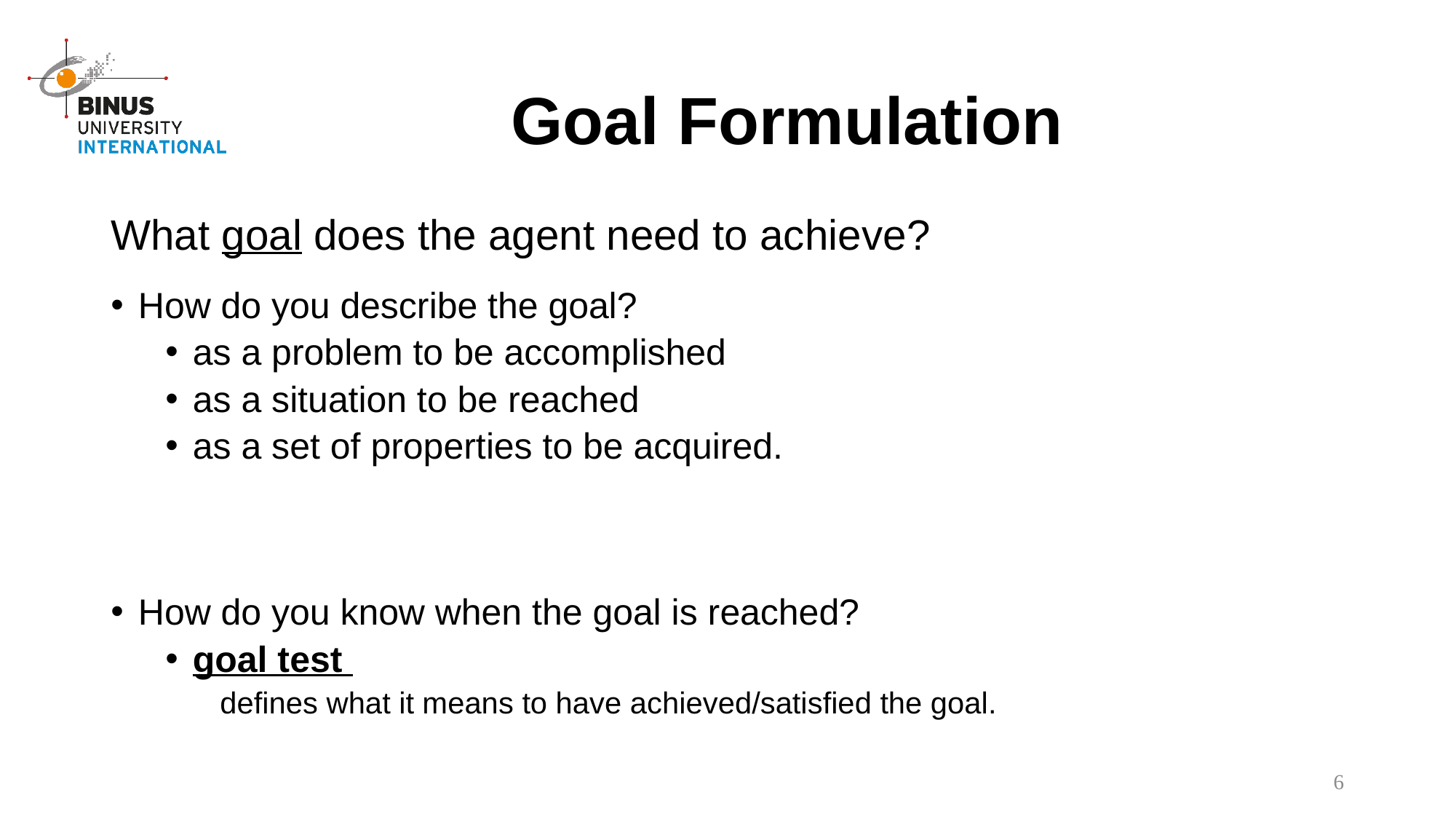

# Goal Formulation
What goal does the agent need to achieve?
How do you describe the goal?
as a problem to be accomplished
as a situation to be reached
as a set of properties to be acquired.

How do you know when the goal is reached?
goal test
defines what it means to have achieved/satisfied the goal.
6